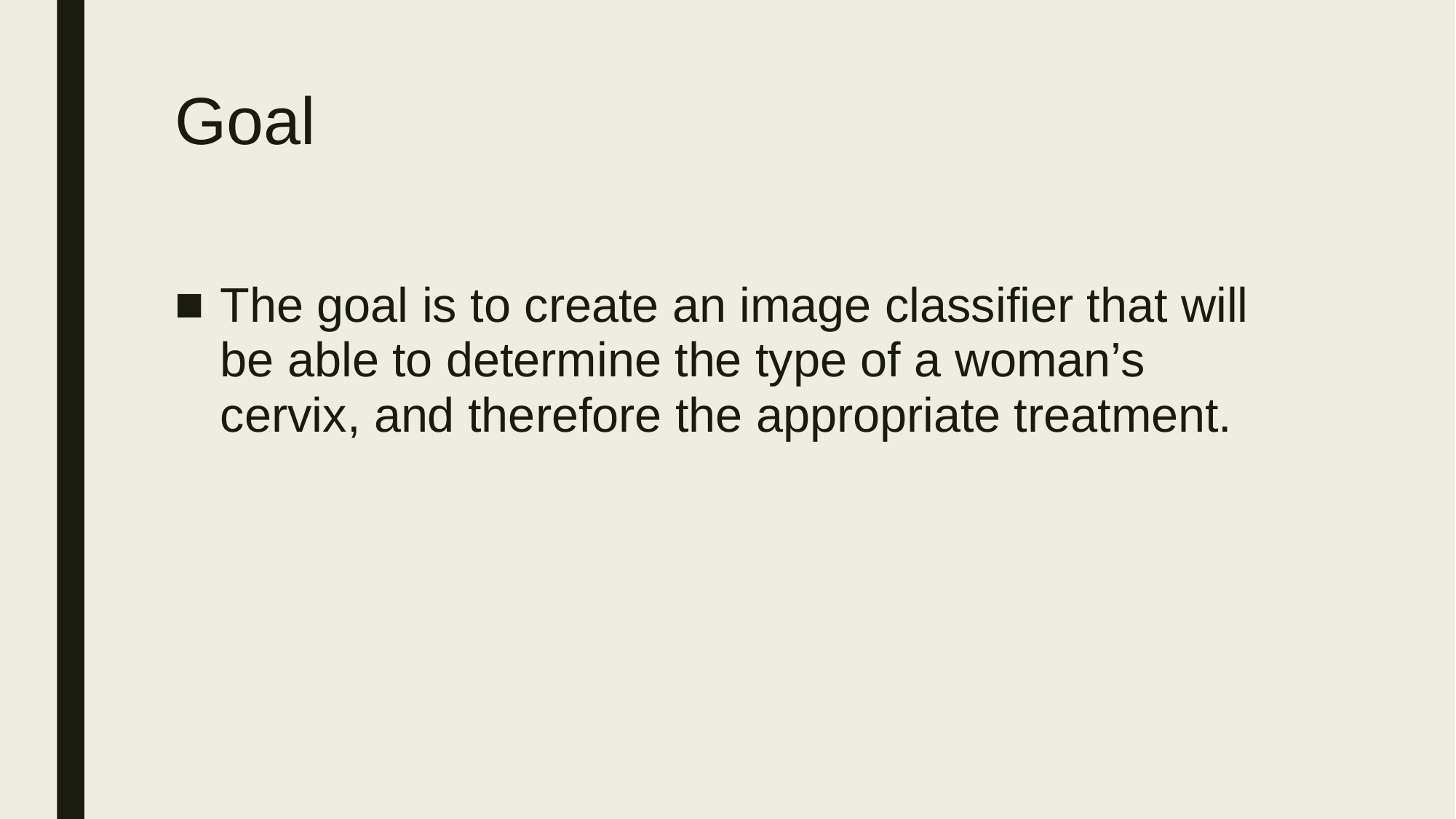

# Goal
The goal is to create an image classifier that will be able to determine the type of a woman’s cervix, and therefore the appropriate treatment.